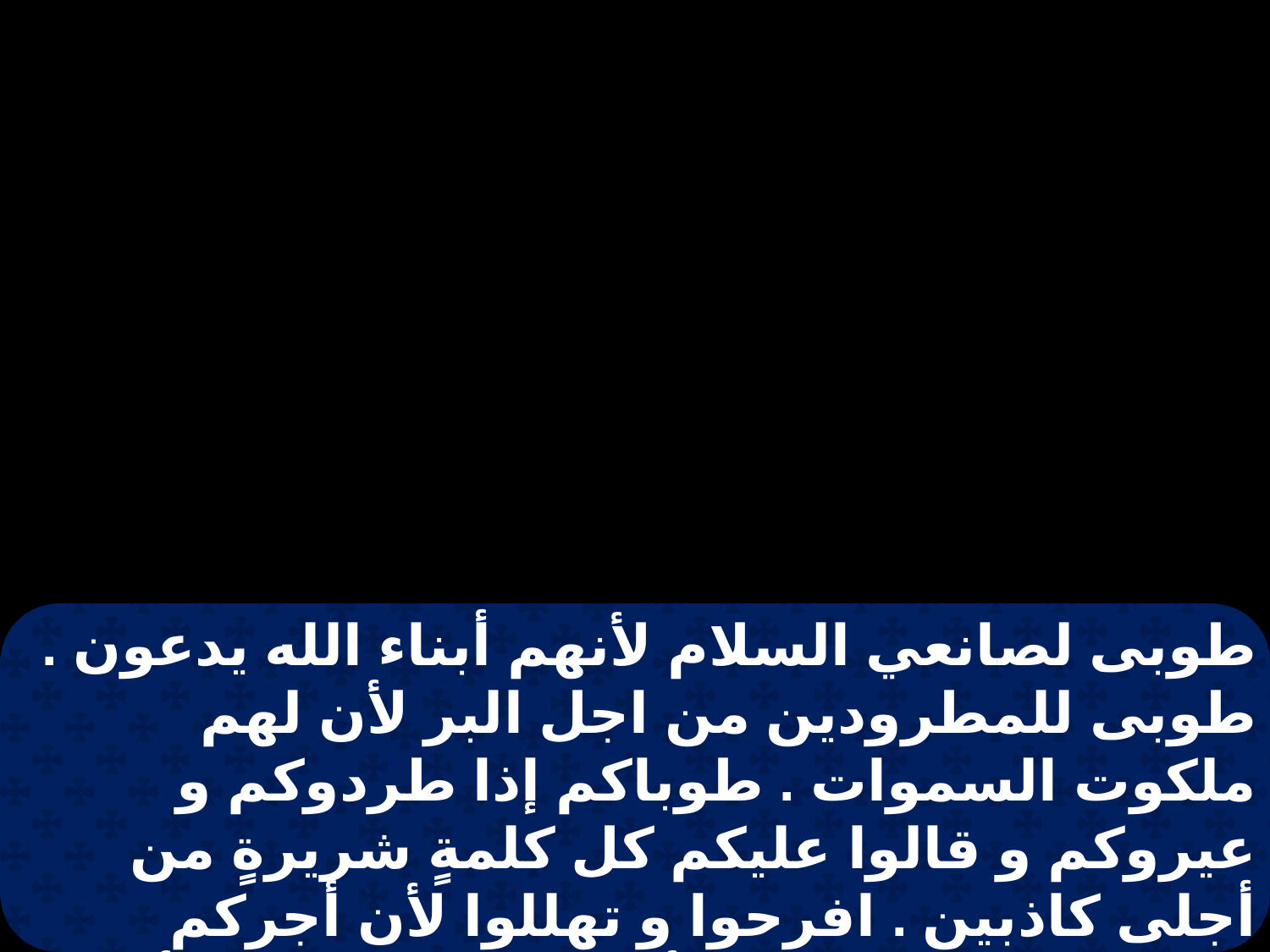

طوبى لصانعي السلام لأنهم أبناء الله يدعون . طوبى للمطرودين من اجل البر لأن لهم ملكوت السموات . طوباكم إذا طردوكم و عيروكم و قالوا عليكم كل كلمةٍ شريرةٍ من أجلى كاذبين . افرحوا و تهللوا لأن أجركم عظيمٌ في السمواتِ لأنهم هكذا طردوا الأنبياء الذين قبلكم . انتم ملح الأرض و إذا فسد الملح فبماذا يملح .